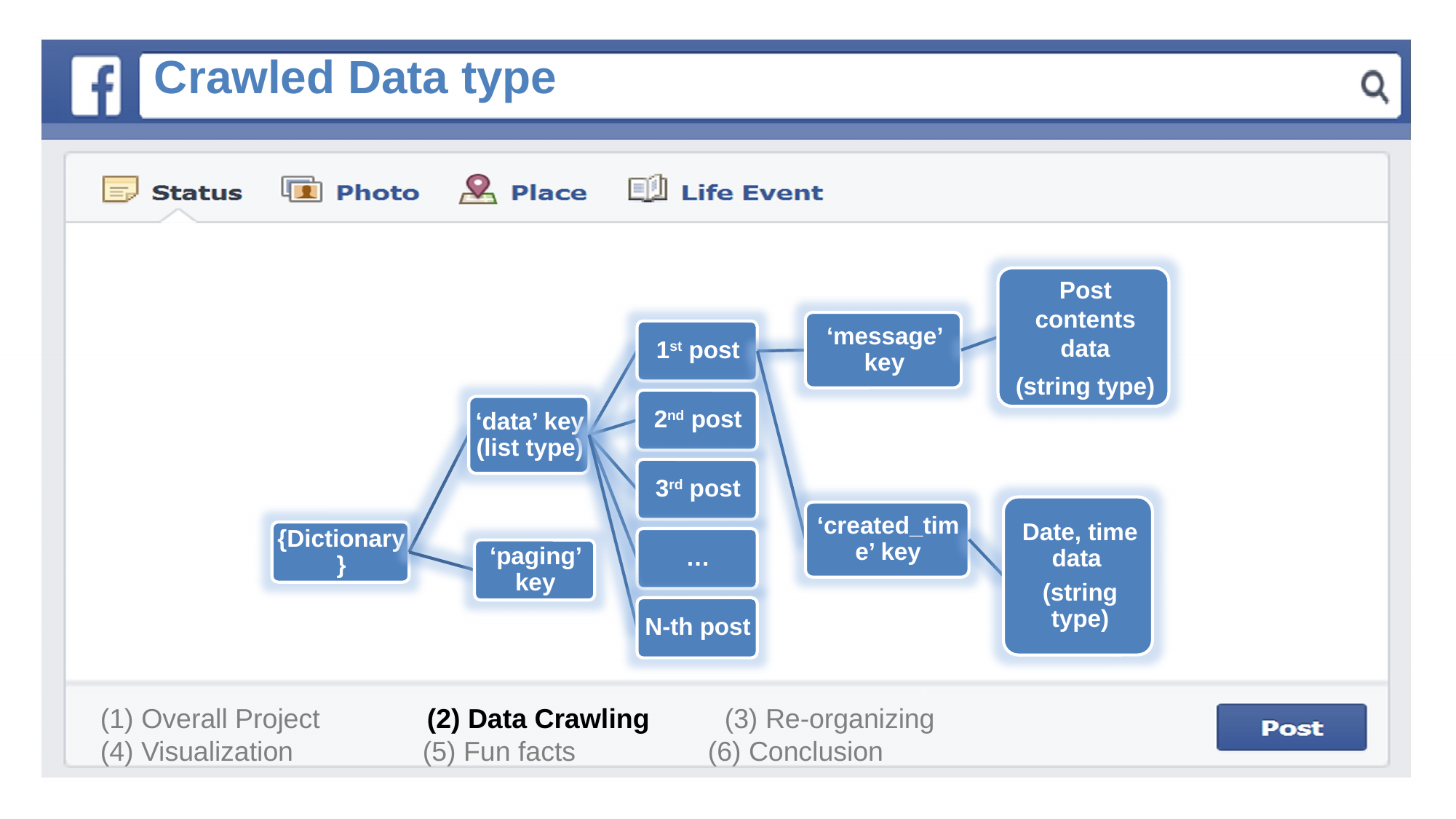

# Crawled Data type
{Dictionary}

‘data’ key (list type)

1st post

‘message’ key

Post contents data
(string type)

‘created_time’ key

Date, time data
(string type)

2nd post

3rd post

…

N-th post

‘paging’ key
Overall Project              (2) Data Crawling          (3) Re-organizing
(4) Visualization                 (5) Fun facts                  (6) Conclusion